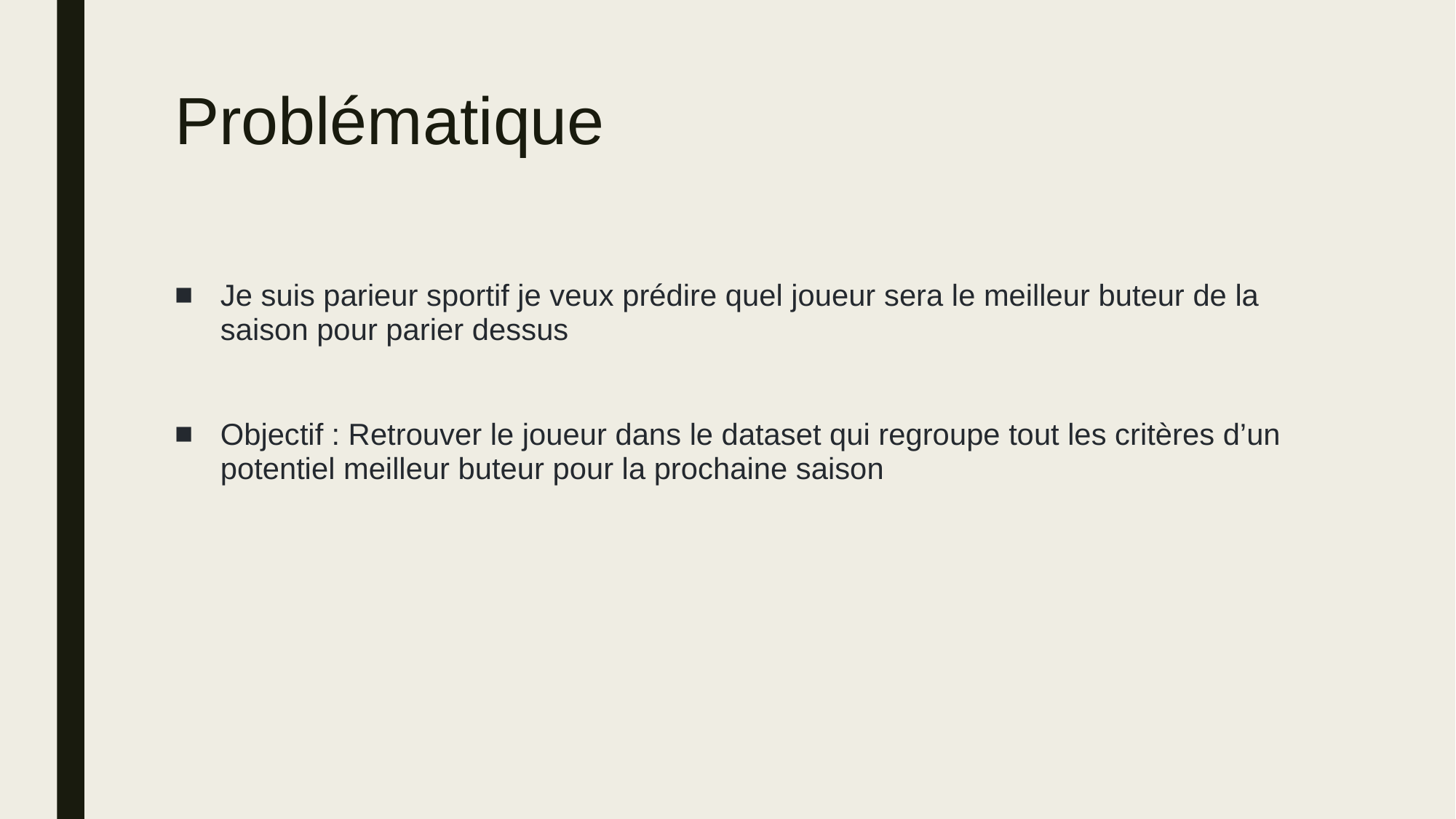

# Problématique
Je suis parieur sportif je veux prédire quel joueur sera le meilleur buteur de la saison pour parier dessus

Objectif : Retrouver le joueur dans le dataset qui regroupe tout les critères d’un potentiel meilleur buteur pour la prochaine saison